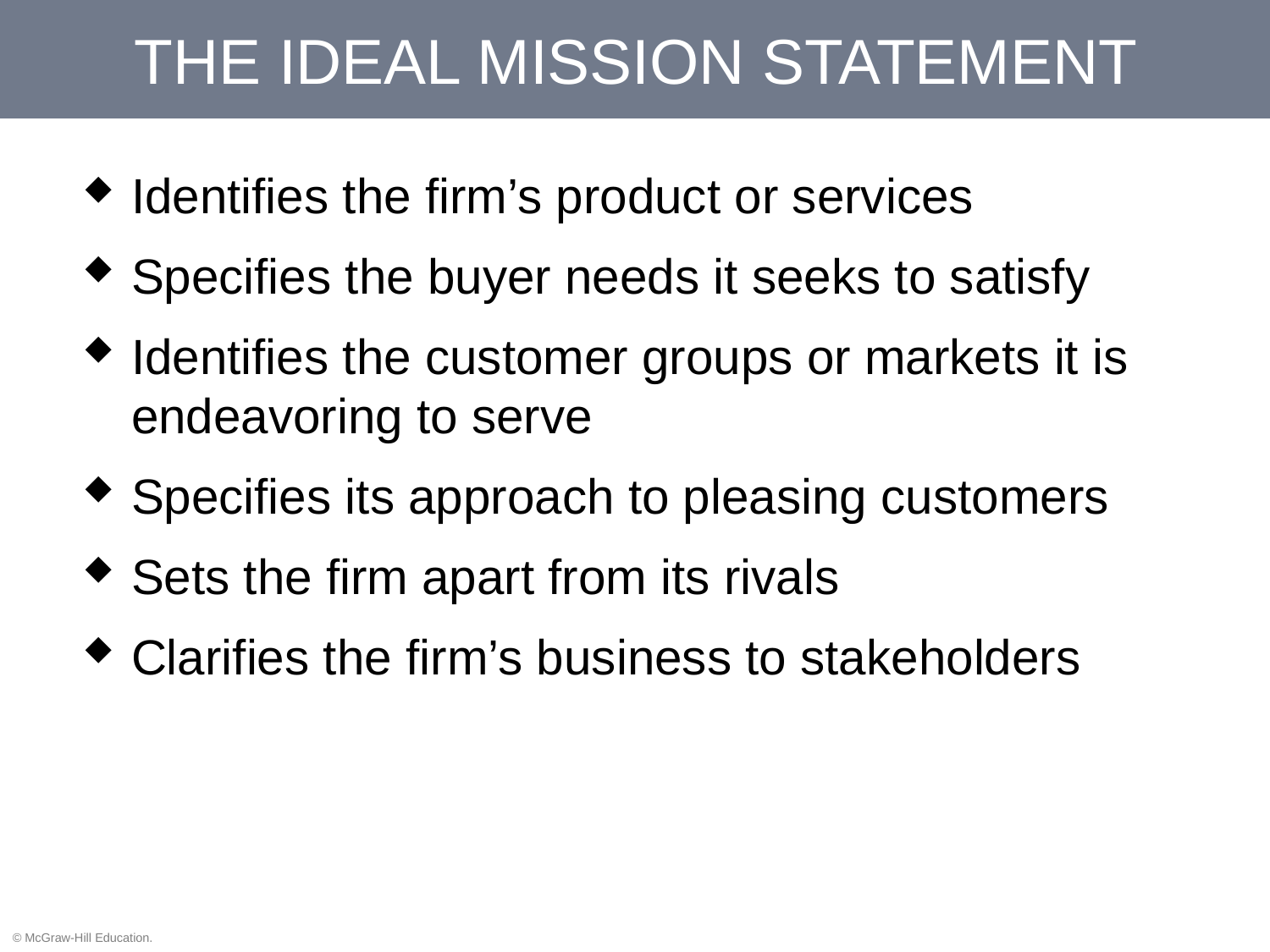

# THE IDEAL MISSION STATEMENT
Identifies the firm’s product or services
Specifies the buyer needs it seeks to satisfy
Identifies the customer groups or markets it is endeavoring to serve
Specifies its approach to pleasing customers
Sets the firm apart from its rivals
Clarifies the firm’s business to stakeholders